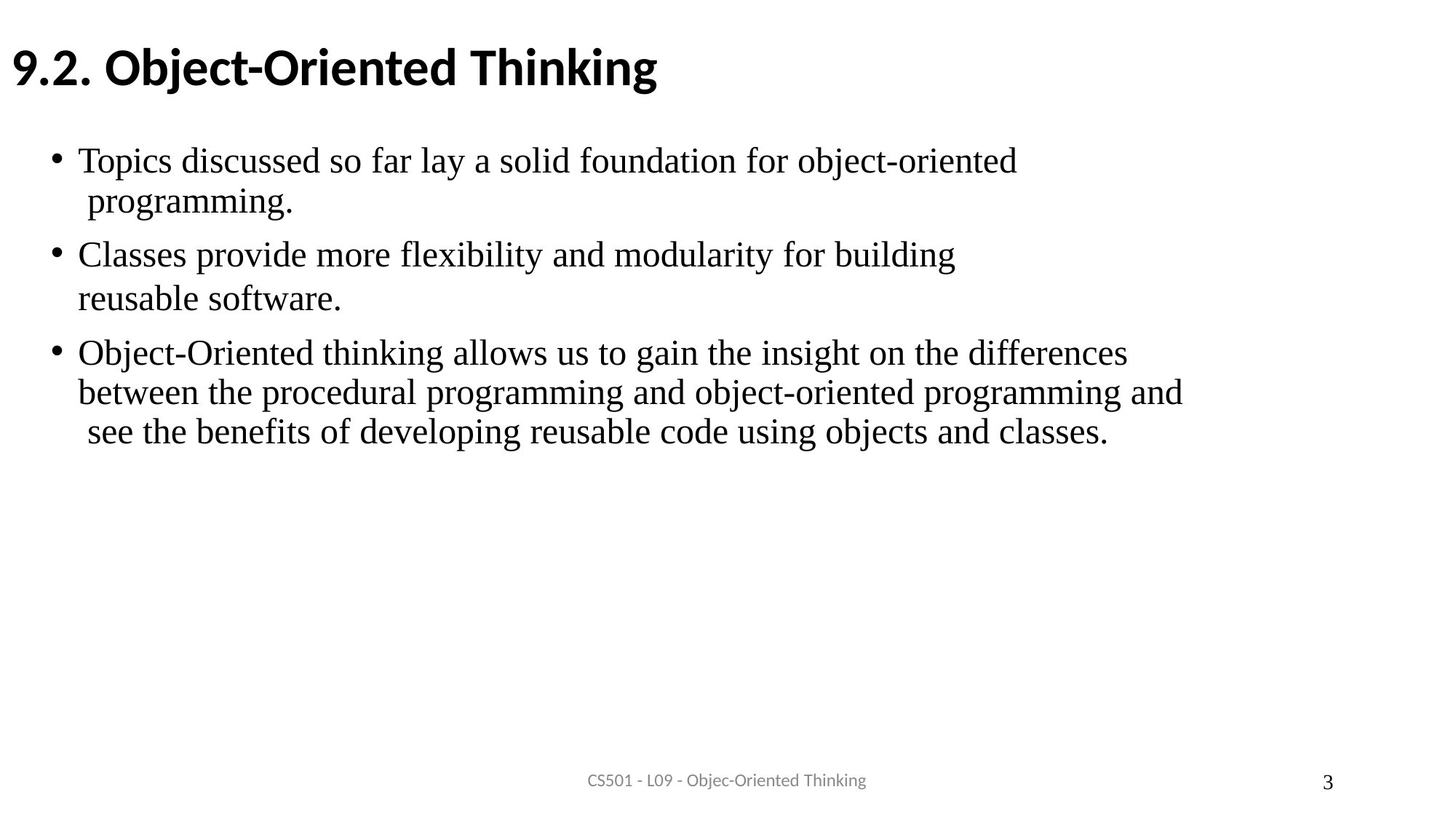

# 9.2. Object-Oriented Thinking
Topics discussed so far lay a solid foundation for object-oriented  programming.
Classes provide more flexibility and modularity for building reusable software.
Object-Oriented thinking allows us to gain the insight on the differences  between the procedural programming and object-oriented programming and  see the benefits of developing reusable code using objects and classes.
CS501 - L09 - Objec-Oriented Thinking
3